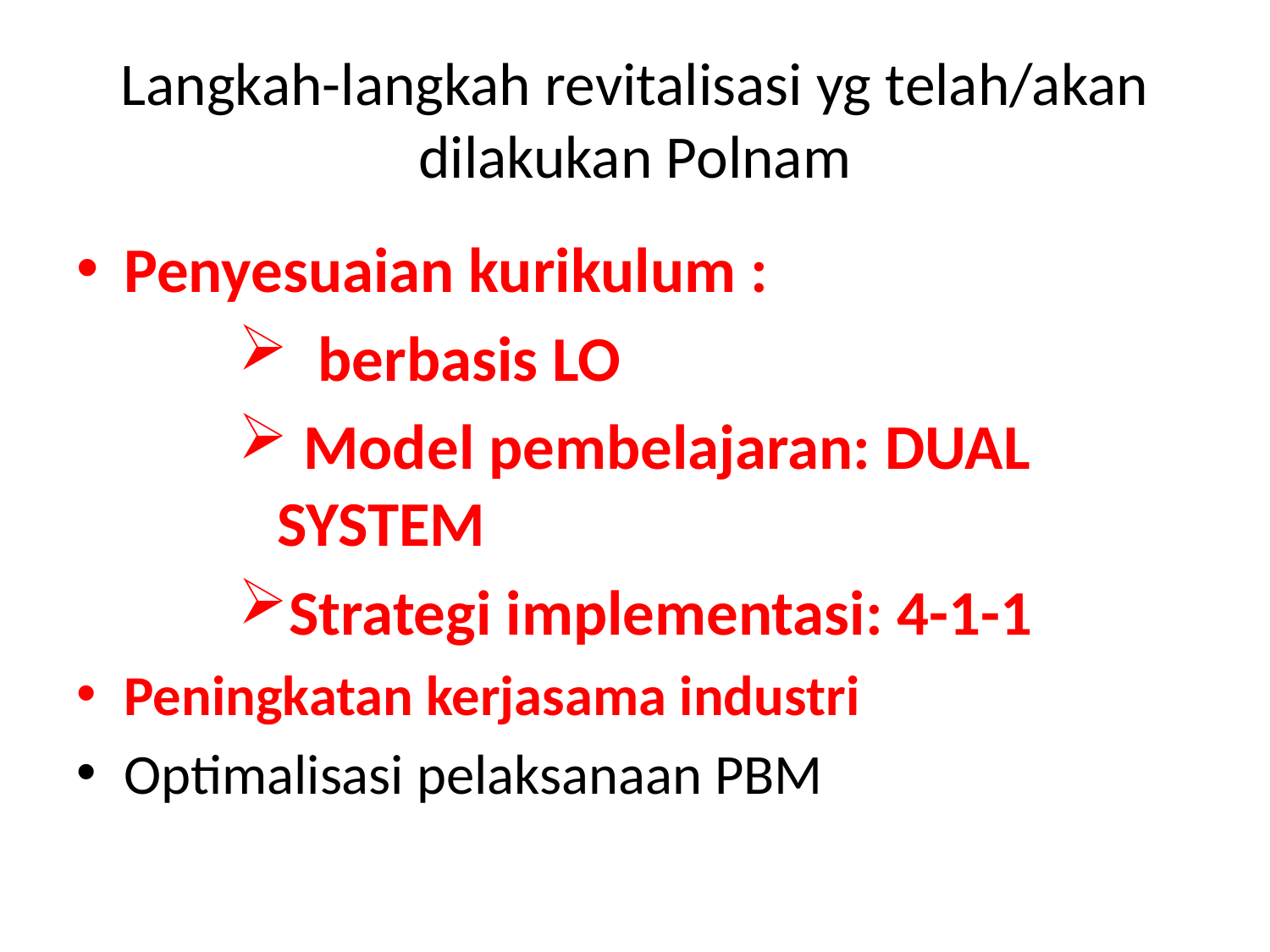

# Langkah-langkah revitalisasi yg telah/akan dilakukan Polnam
Penyesuaian kurikulum :
  berbasis LO
 Model pembelajaran: DUAL SYSTEM
Strategi implementasi: 4-1-1
Peningkatan kerjasama industri
Optimalisasi pelaksanaan PBM